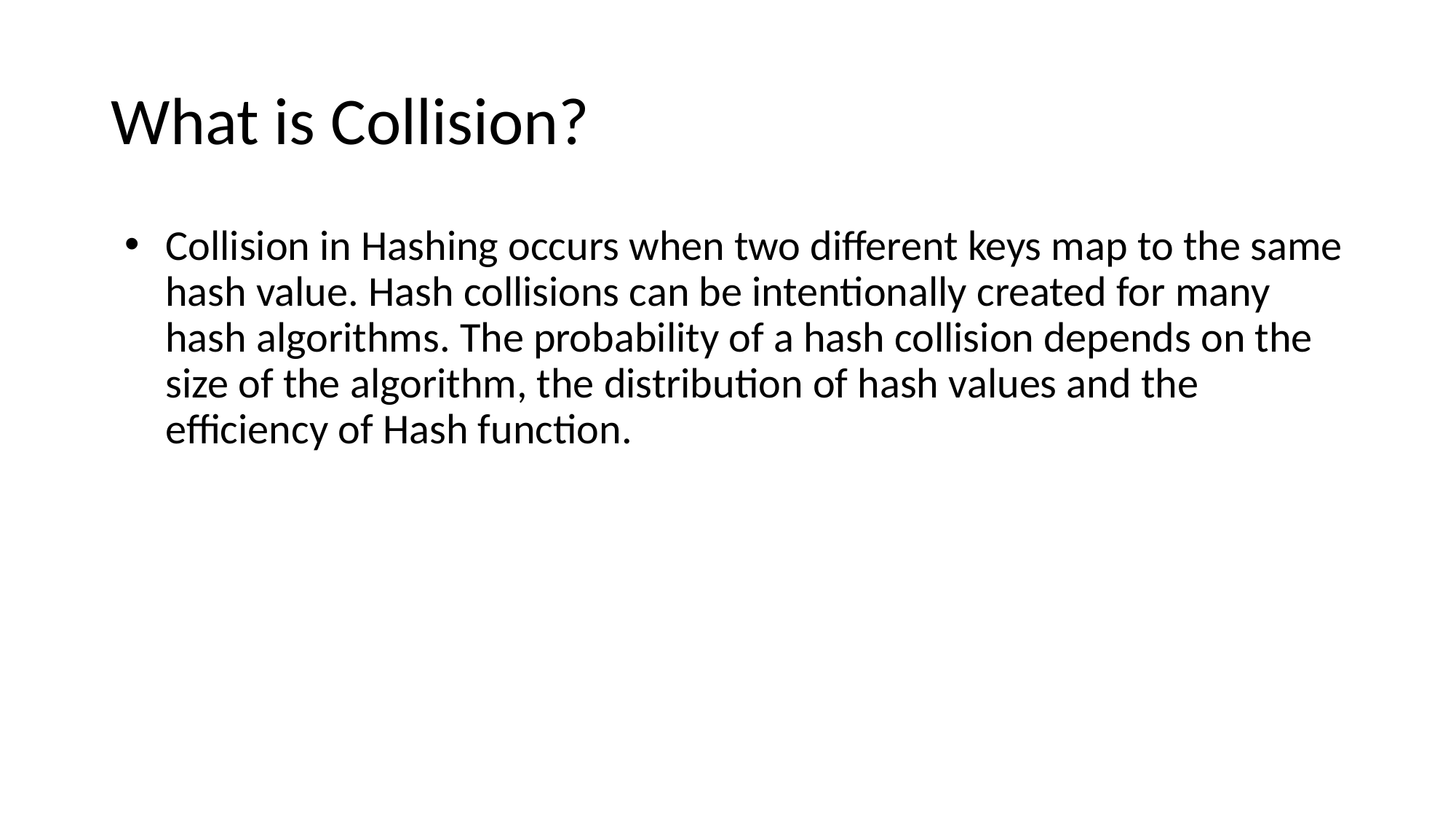

# What is Collision?
Collision in Hashing occurs when two different keys map to the same hash value. Hash collisions can be intentionally created for many hash algorithms. The probability of a hash collision depends on the size of the algorithm, the distribution of hash values and the efficiency of Hash function.